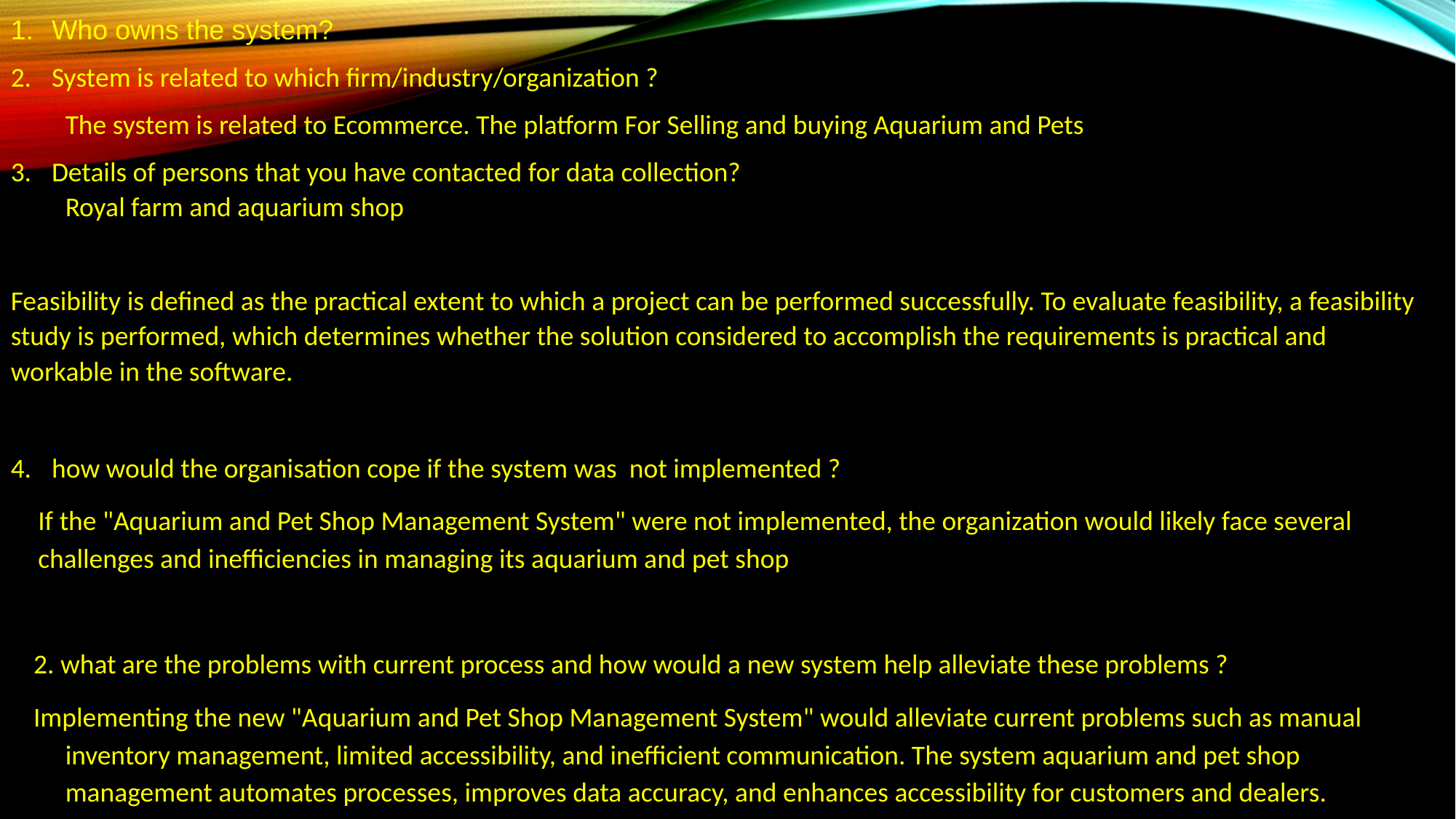

Who owns the system?
System is related to which firm/industry/organization ?
The system is related to Ecommerce. The platform For Selling and buying Aquarium and Pets
Details of persons that you have contacted for data collection?
Royal farm and aquarium shop

Feasibility is defined as the practical extent to which a project can be performed successfully. To evaluate feasibility, a feasibility study is performed, which determines whether the solution considered to accomplish the requirements is practical and workable in the software.

how would the organisation cope if the system was  not implemented ?
If the "Aquarium and Pet Shop Management System" were not implemented, the organization would likely face several challenges and inefficiencies in managing its aquarium and pet shop

2. what are the problems with current process and how would a new system help alleviate these problems ?
Implementing the new "Aquarium and Pet Shop Management System" would alleviate current problems such as manual inventory management, limited accessibility, and inefficient communication. The system aquarium and pet shop management automates processes, improves data accuracy, and enhances accessibility for customers and dealers.